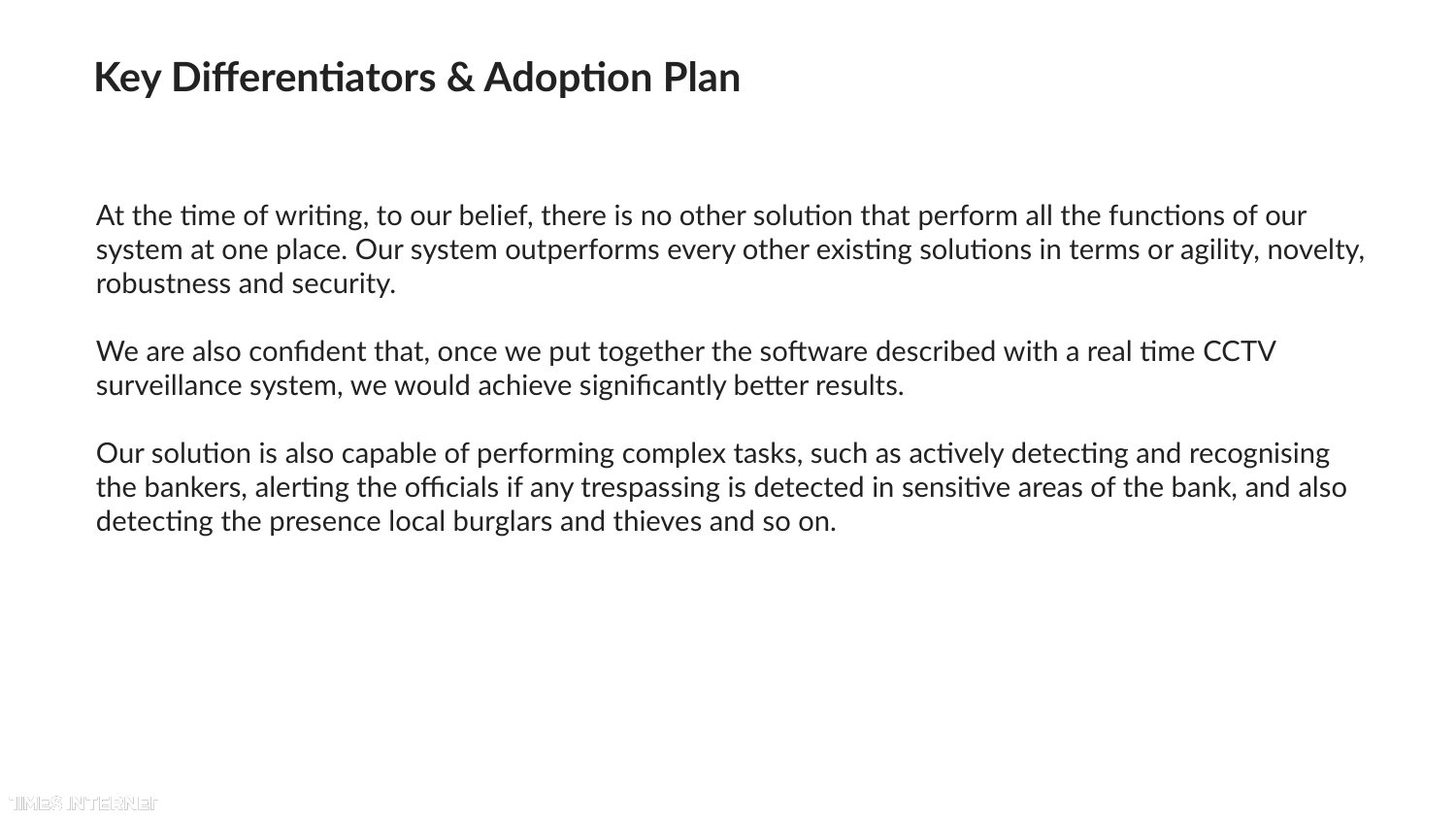

# Key Differentiators & Adoption Plan
At the time of writing, to our belief, there is no other solution that perform all the functions of our system at one place. Our system outperforms every other existing solutions in terms or agility, novelty, robustness and security.
We are also confident that, once we put together the software described with a real time CCTV surveillance system, we would achieve significantly better results.

Our solution is also capable of performing complex tasks, such as actively detecting and recognising the bankers, alerting the officials if any trespassing is detected in sensitive areas of the bank, and also detecting the presence local burglars and thieves and so on.
7